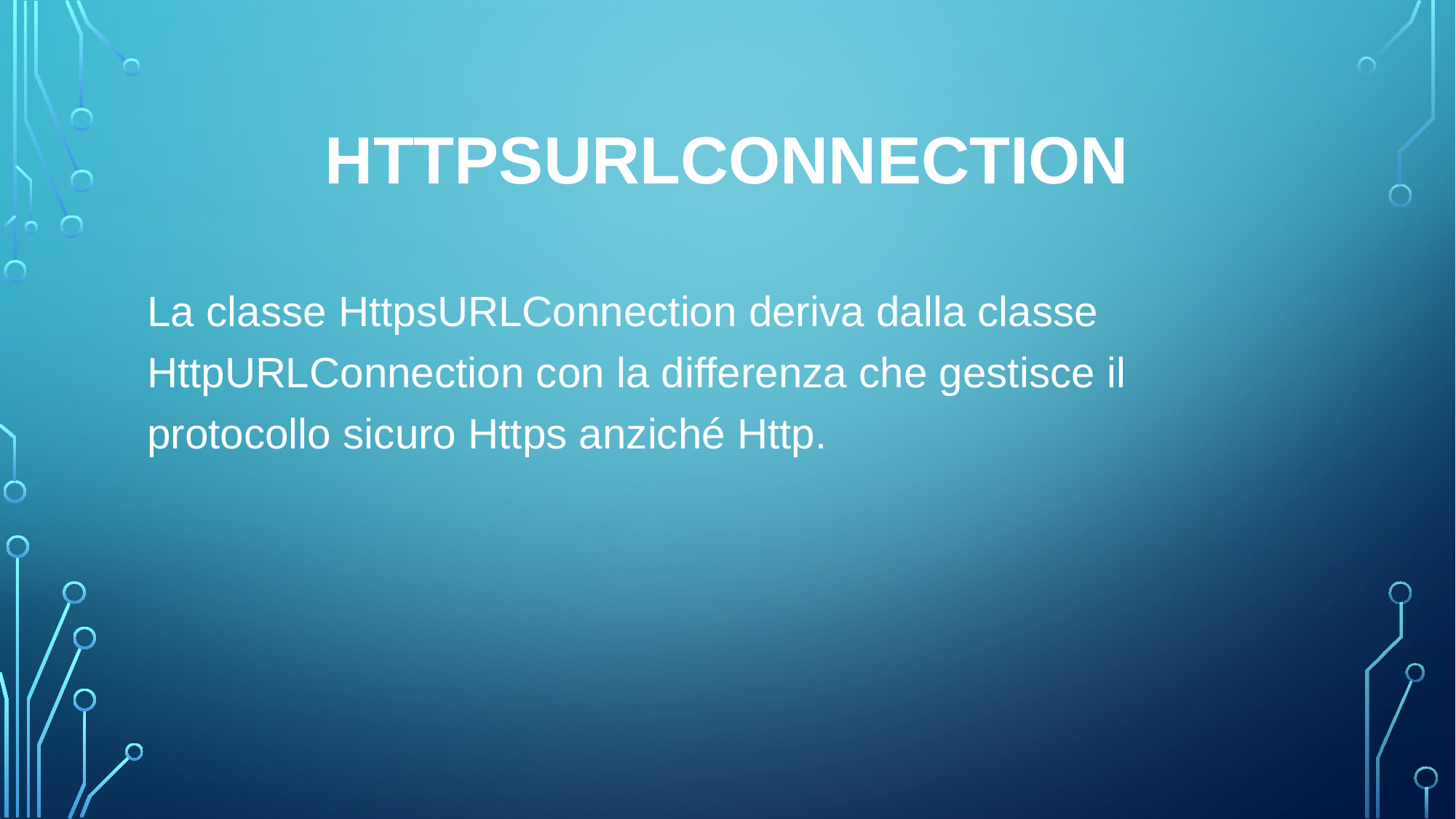

# httpsurlconnection
La classe HttpsURLConnection deriva dalla classe HttpURLConnection con la differenza che gestisce il protocollo sicuro Https anziché Http.